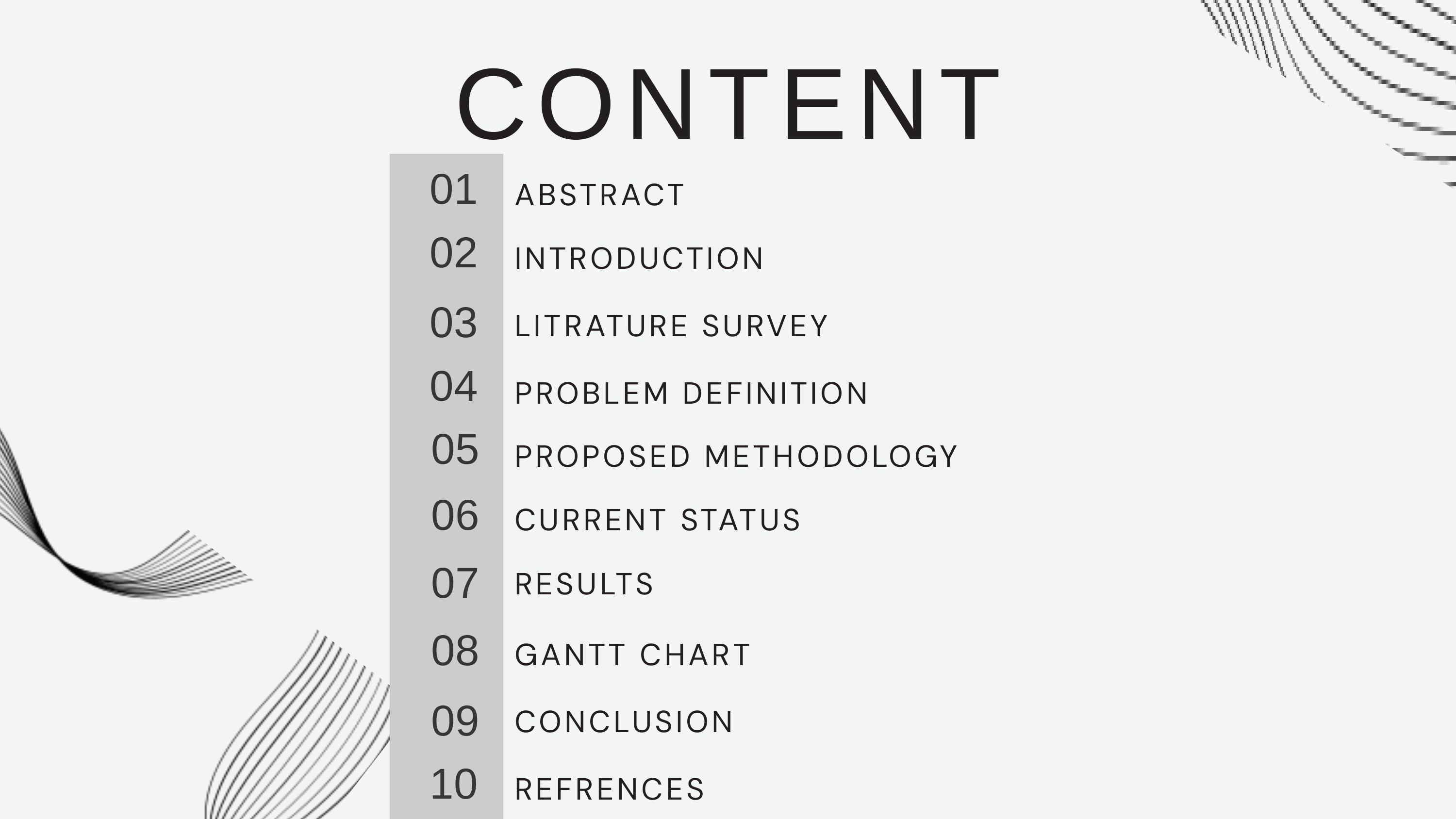

CONTENT

01
ABSTRACT
02
INTRODUCTION
03
LITRATURE SURVEY
04
PROBLEM DEFINITION
05
PROPOSED METHODOLOGY

06
CURRENT STATUS
07
RESULTS
08
GANTT CHART
09
CONCLUSION
10
REFRENCES